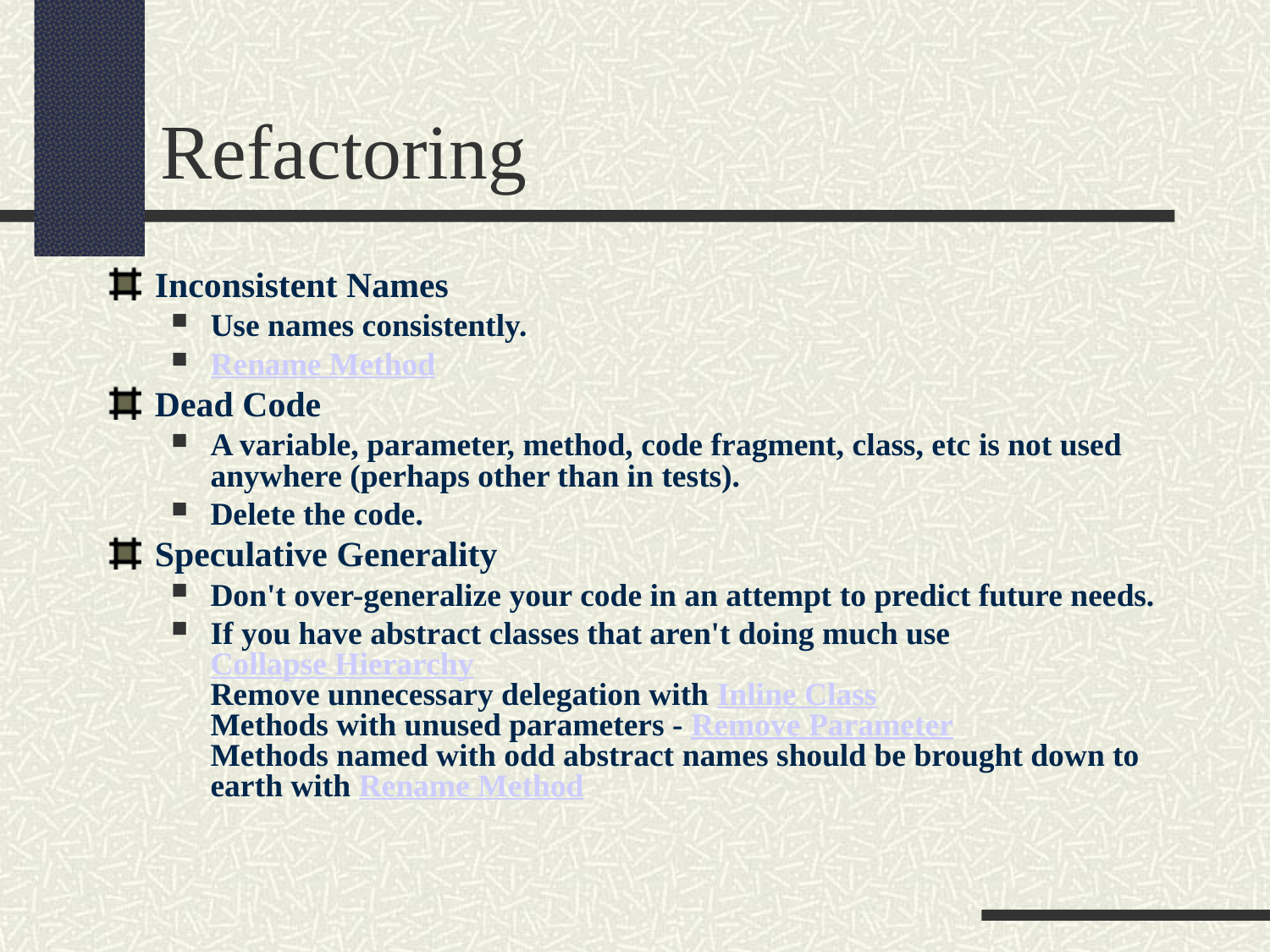

Refactoring
Inconsistent Names
Use names consistently.
Rename Method
Dead Code
A variable, parameter, method, code fragment, class, etc is not used anywhere (perhaps other than in tests).
Delete the code.
Speculative Generality
Don't over-generalize your code in an attempt to predict future needs.
If you have abstract classes that aren't doing much use Collapse Hierarchy
Remove unnecessary delegation with Inline Class
Methods with unused parameters - Remove Parameter
Methods named with odd abstract names should be brought down to earth with Rename Method